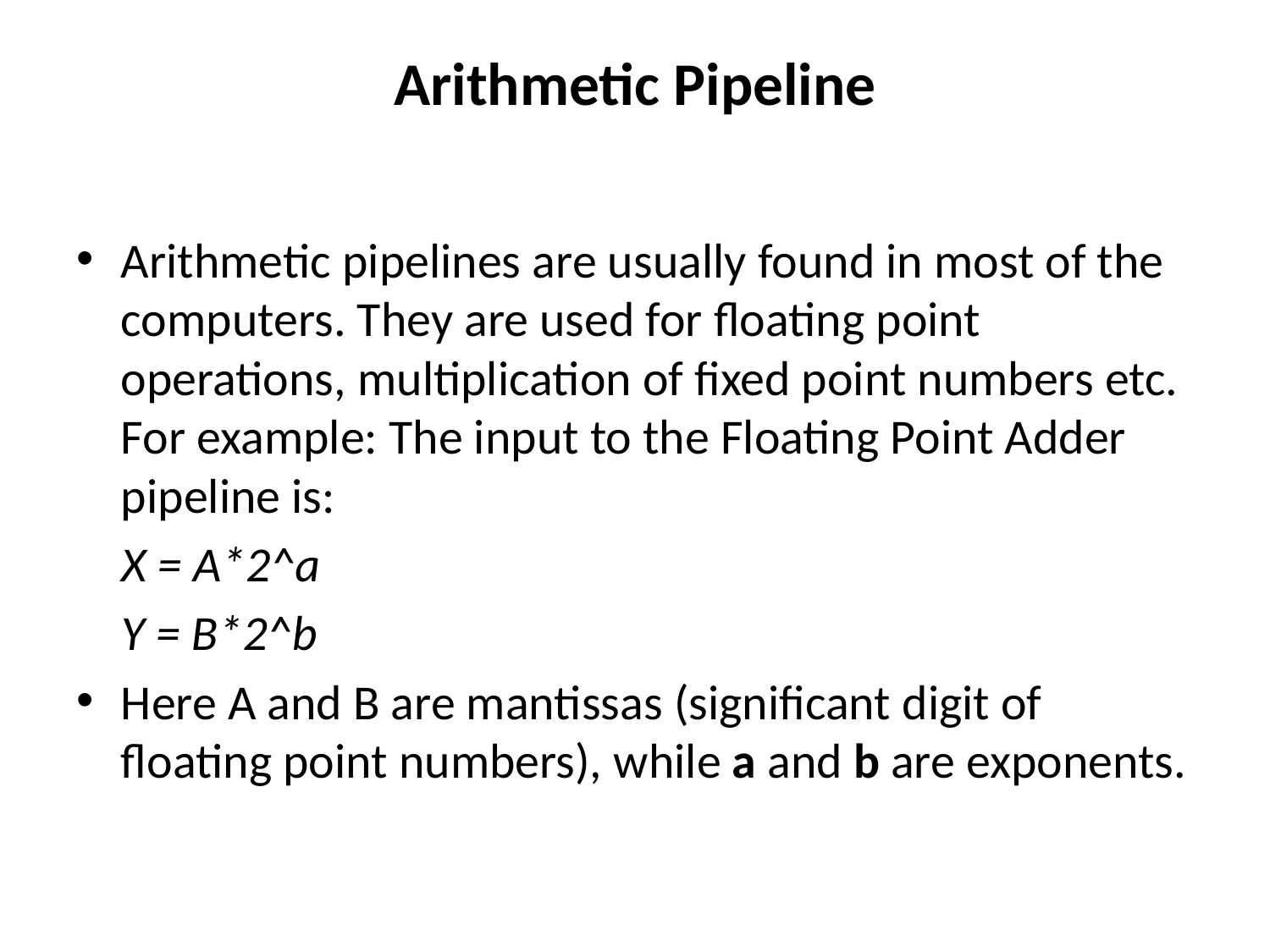

# Arithmetic Pipeline
Arithmetic pipelines are usually found in most of the computers. They are used for floating point operations, multiplication of fixed point numbers etc. For example: The input to the Floating Point Adder pipeline is:
	X = A*2^a
	Y = B*2^b
Here A and B are mantissas (significant digit of floating point numbers), while a and b are exponents.